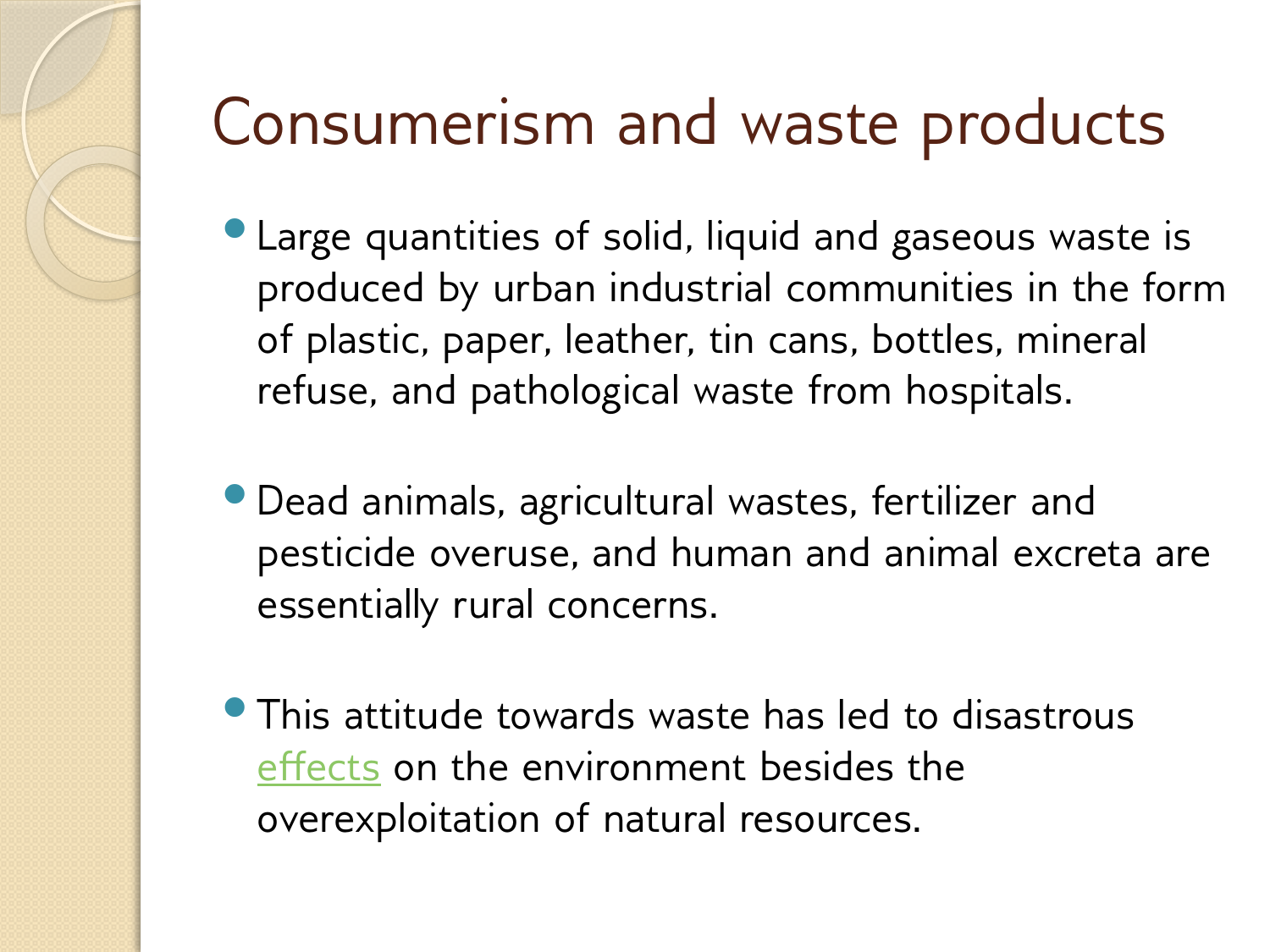

# Consumerism and waste products
Large quantities of solid, liquid and gaseous waste is produced by urban industrial communities in the form of plastic, paper, leather, tin cans, bottles, mineral refuse, and pathological waste from hospitals.
Dead animals, agricultural wastes, fertilizer and pesticide overuse, and human and animal excreta are essentially rural concerns.
This attitude towards waste has led to disastrous effects on the environment besides the overexploitation of natural resources.